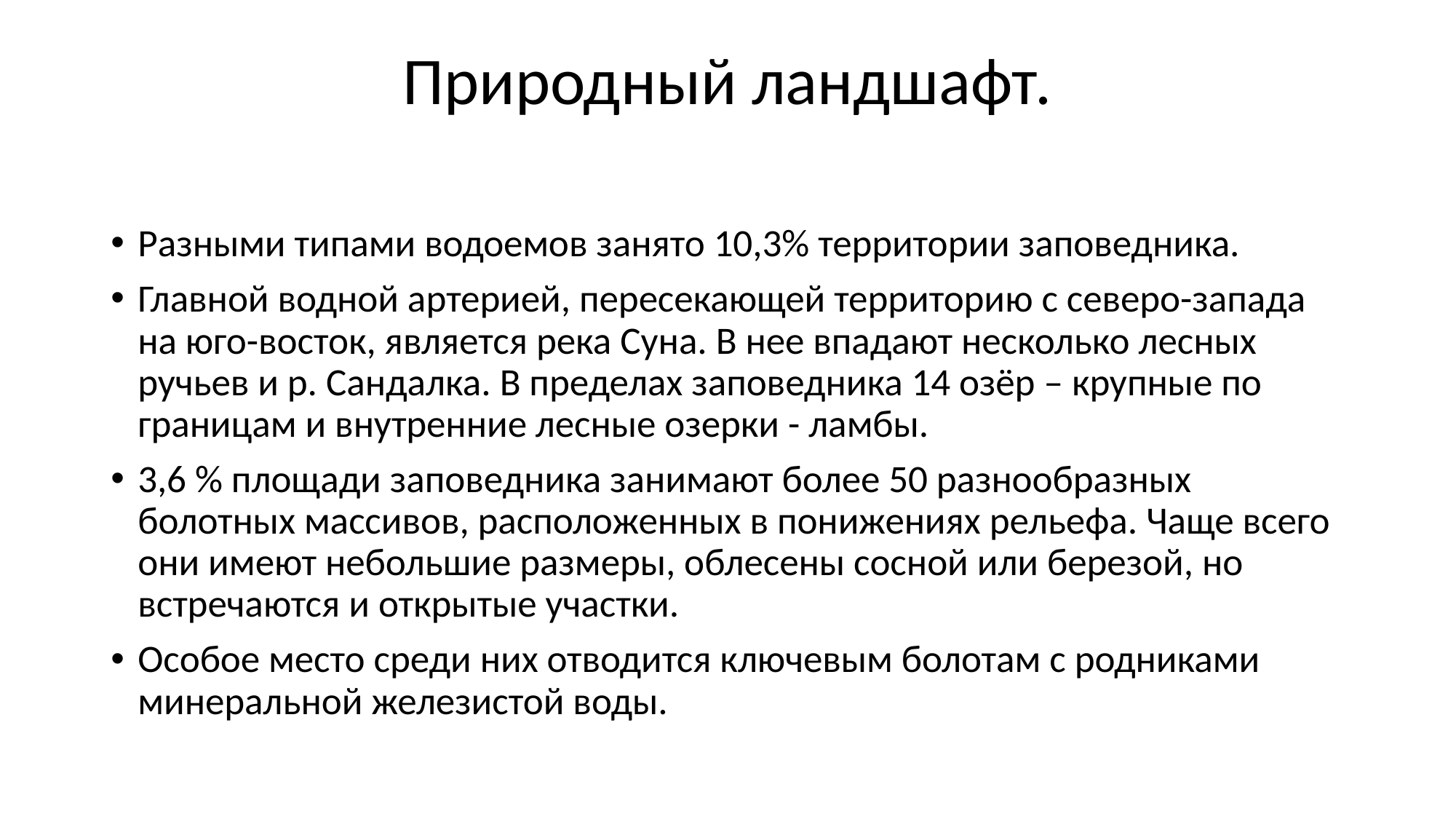

# Природный ландшафт.
Разными типами водоемов занято 10,3% территории заповедника.
Главной водной артерией, пересекающей территорию с северо-запада на юго-восток, является река Суна. В нее впадают несколько лесных ручьев и р. Сандалка. В пределах заповедника 14 озёр – крупные по границам и внутренние лесные озерки - ламбы.
3,6 % площади заповедника занимают более 50 разнообразных болотных массивов, расположенных в понижениях рельефа. Чаще всего они имеют небольшие размеры, облесены сосной или березой, но встречаются и открытые участки.
Особое место среди них отводится ключевым болотам с родниками минеральной железистой воды.